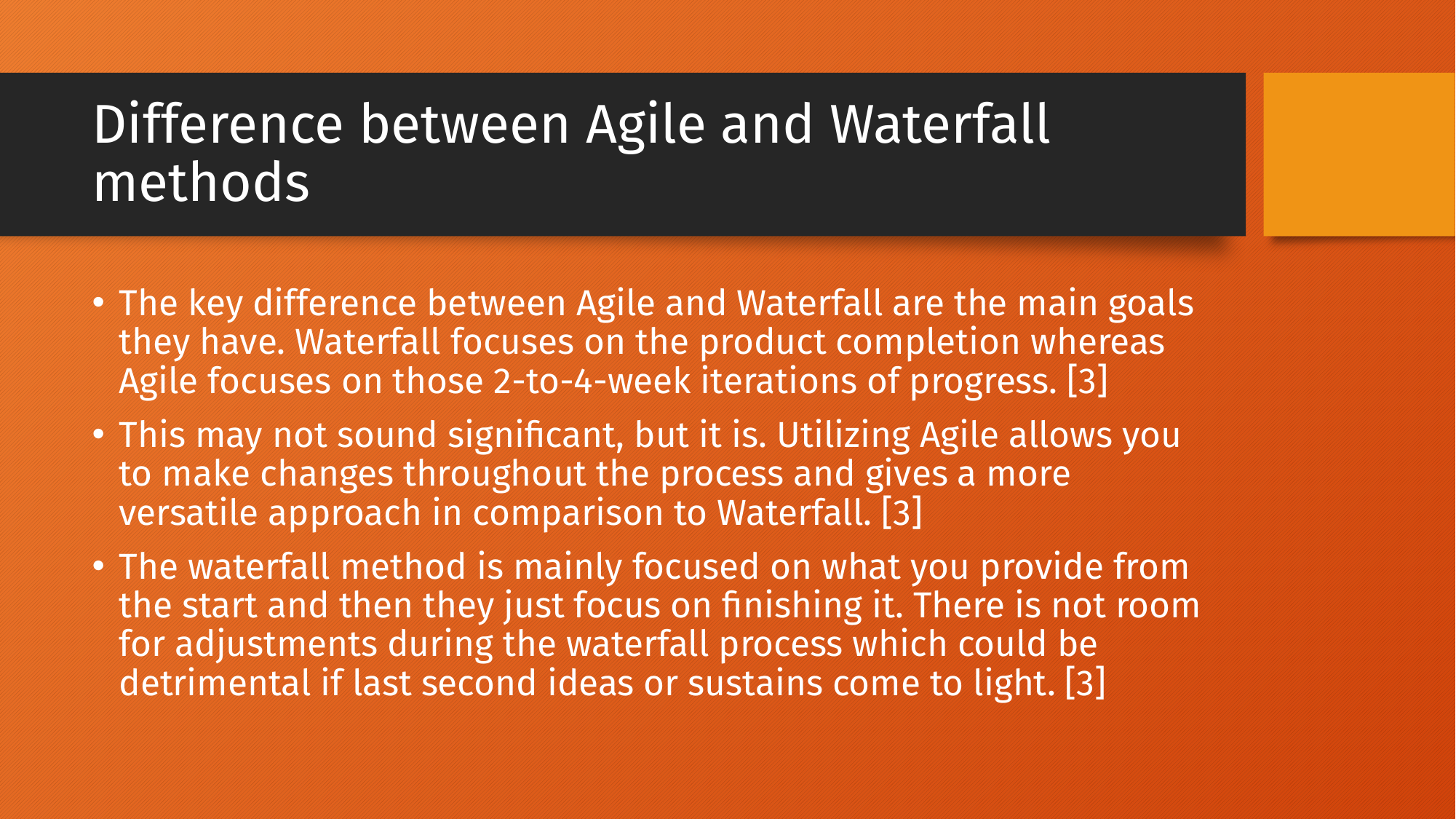

# Difference between Agile and Waterfall methods
The key difference between Agile and Waterfall are the main goals they have. Waterfall focuses on the product completion whereas Agile focuses on those 2-to-4-week iterations of progress. [3]
This may not sound significant, but it is. Utilizing Agile allows you to make changes throughout the process and gives a more versatile approach in comparison to Waterfall. [3]
The waterfall method is mainly focused on what you provide from the start and then they just focus on finishing it. There is not room for adjustments during the waterfall process which could be detrimental if last second ideas or sustains come to light. [3]